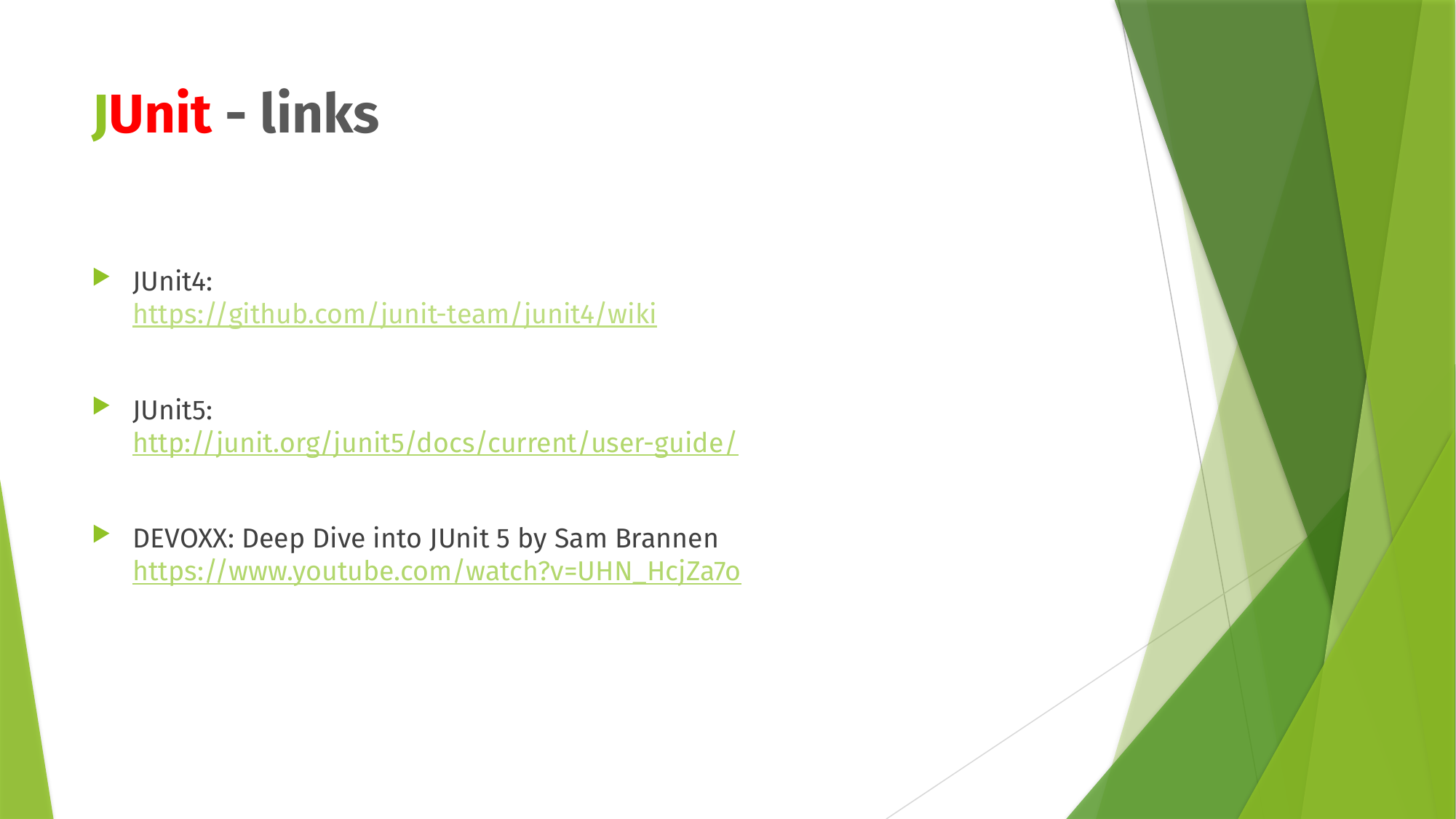

# JUnit - links
JUnit4:
https://github.com/junit-team/junit4/wiki

JUnit5:
http://junit.org/junit5/docs/current/user-guide/

DEVOXX: Deep Dive into JUnit 5 by Sam Brannen
https://www.youtube.com/watch?v=UHN_HcjZa7o